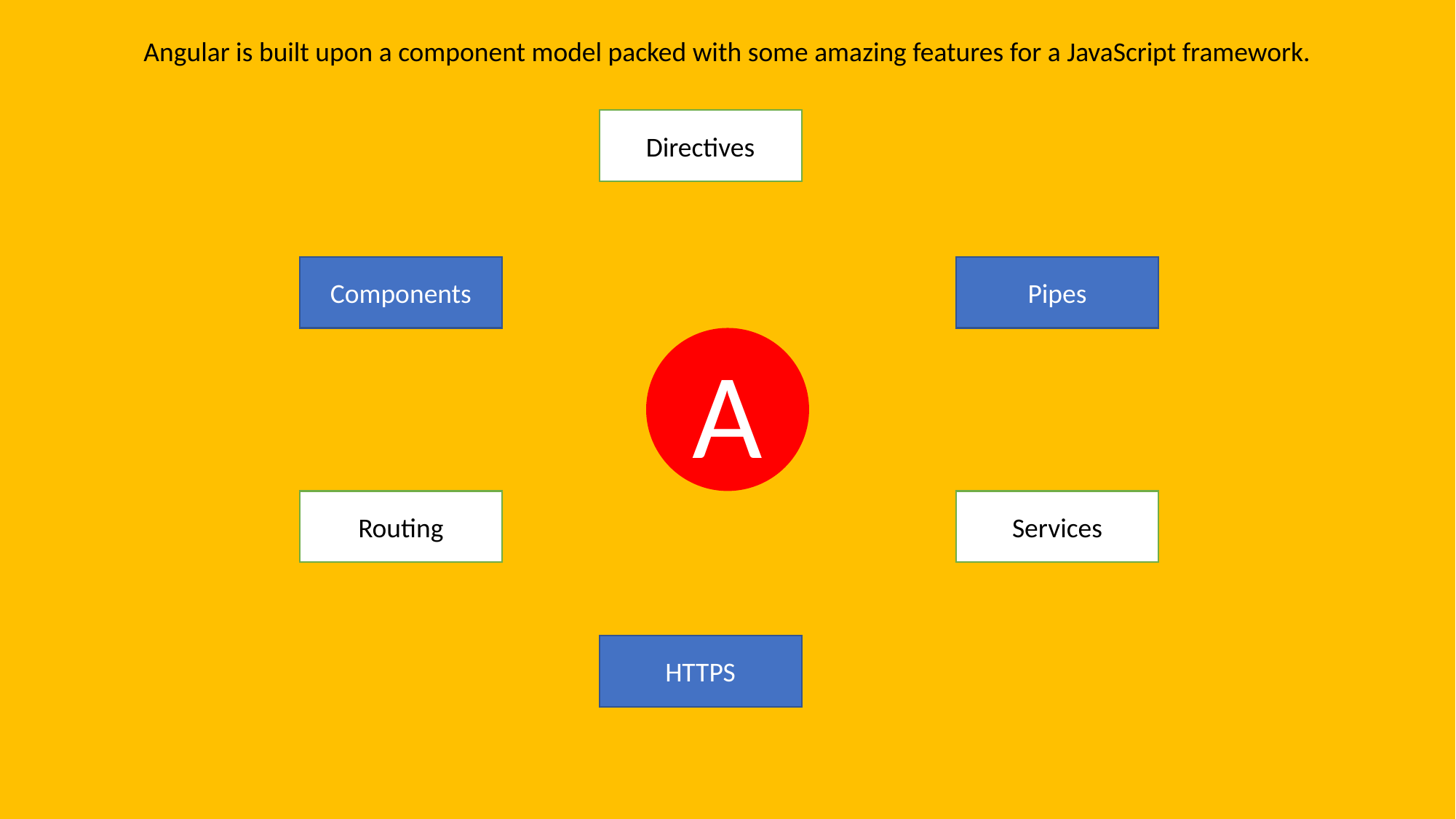

Angular is built upon a component model packed with some amazing features for a JavaScript framework.
Directives
Components
Pipes
A
Routing
Services
HTTPS